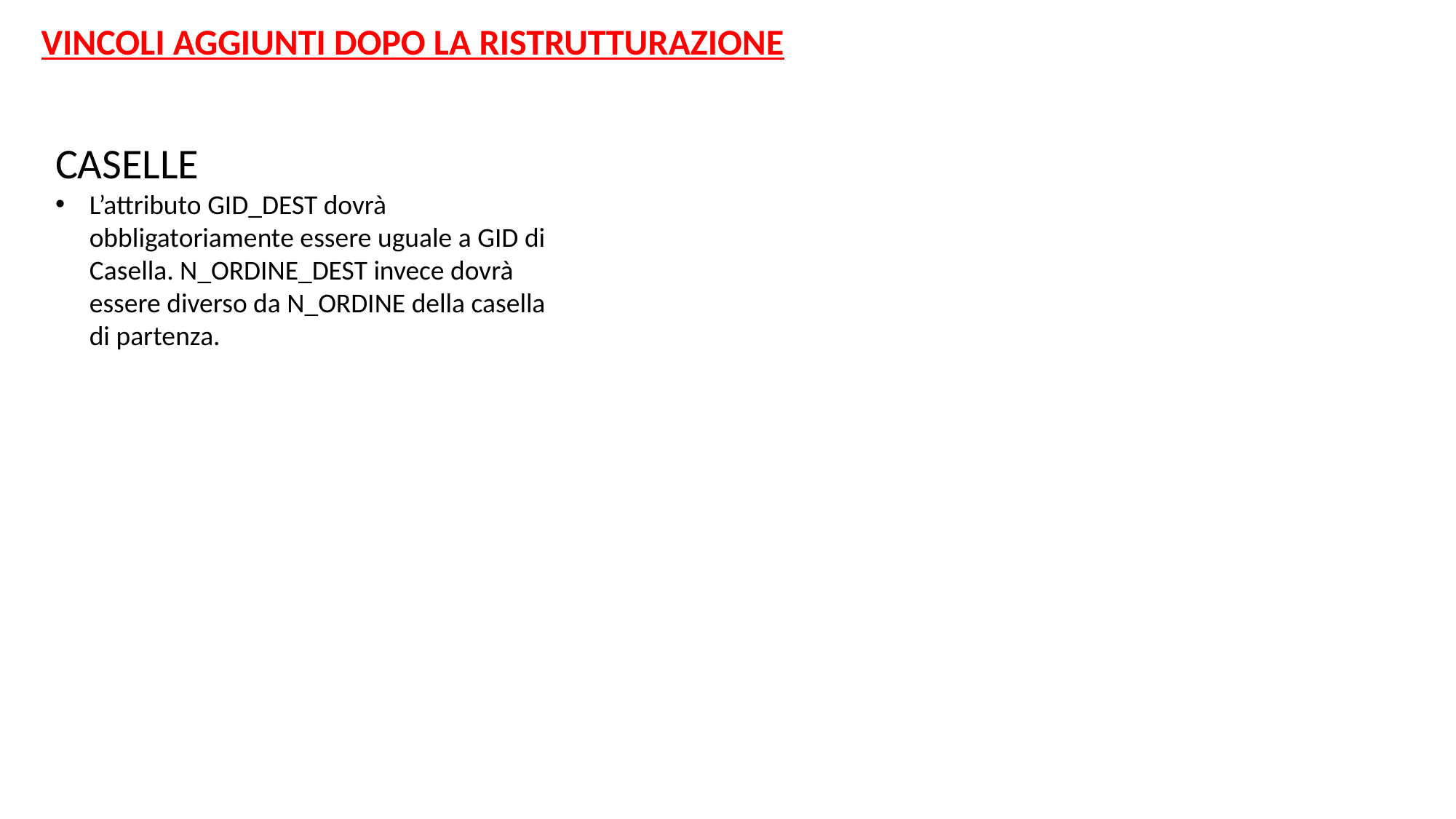

VINCOLI AGGIUNTI DOPO LA RISTRUTTURAZIONE

CASELLE
L’attributo GID_DEST dovrà obbligatoriamente essere uguale a GID di Casella. N_ORDINE_DEST invece dovrà essere diverso da N_ORDINE della casella di partenza.